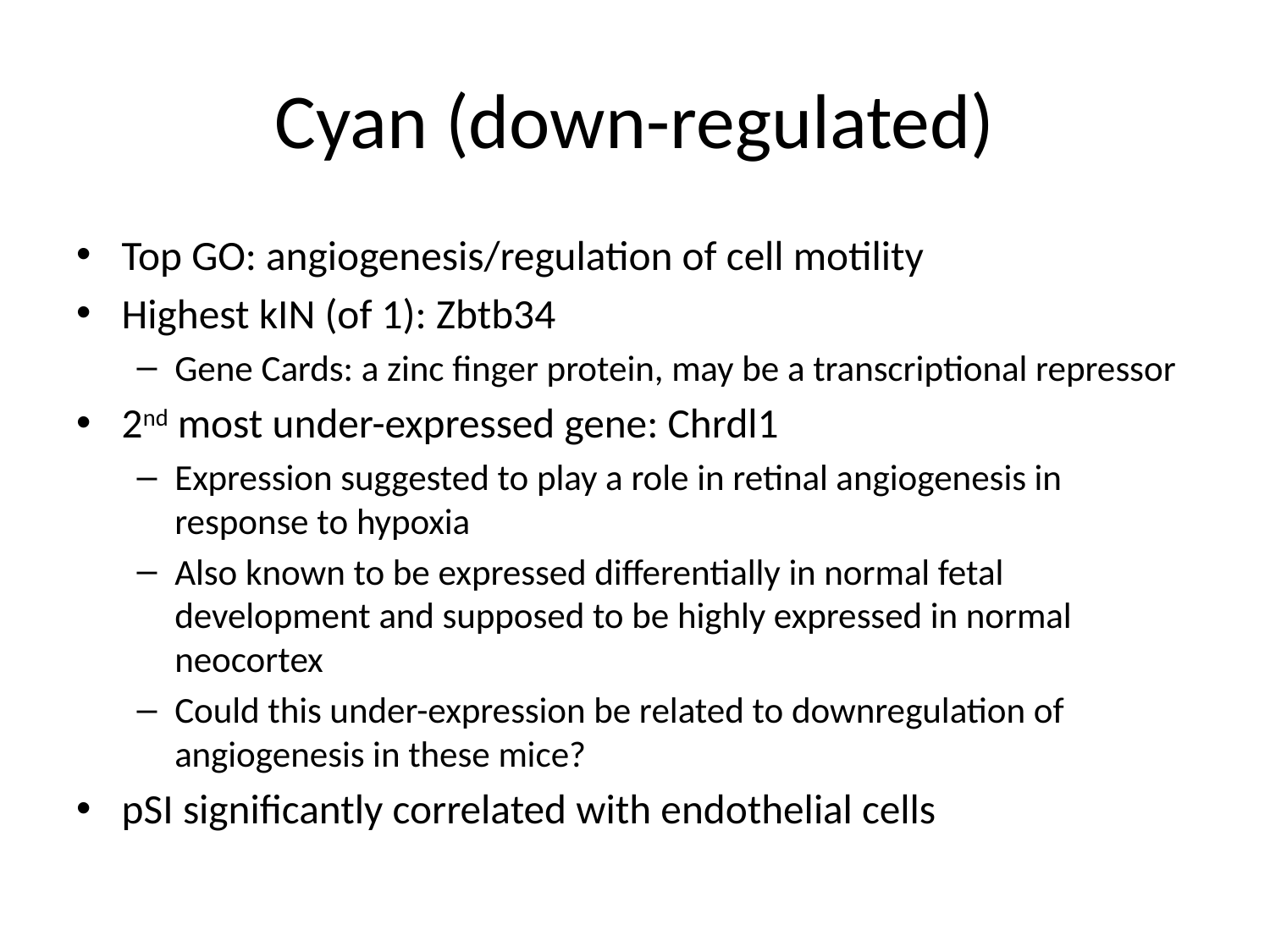

# Cyan (down-regulated)
Top GO: angiogenesis/regulation of cell motility
Highest kIN (of 1): Zbtb34
Gene Cards: a zinc finger protein, may be a transcriptional repressor
2nd most under-expressed gene: Chrdl1
Expression suggested to play a role in retinal angiogenesis in response to hypoxia
Also known to be expressed differentially in normal fetal development and supposed to be highly expressed in normal neocortex
Could this under-expression be related to downregulation of angiogenesis in these mice?
pSI significantly correlated with endothelial cells